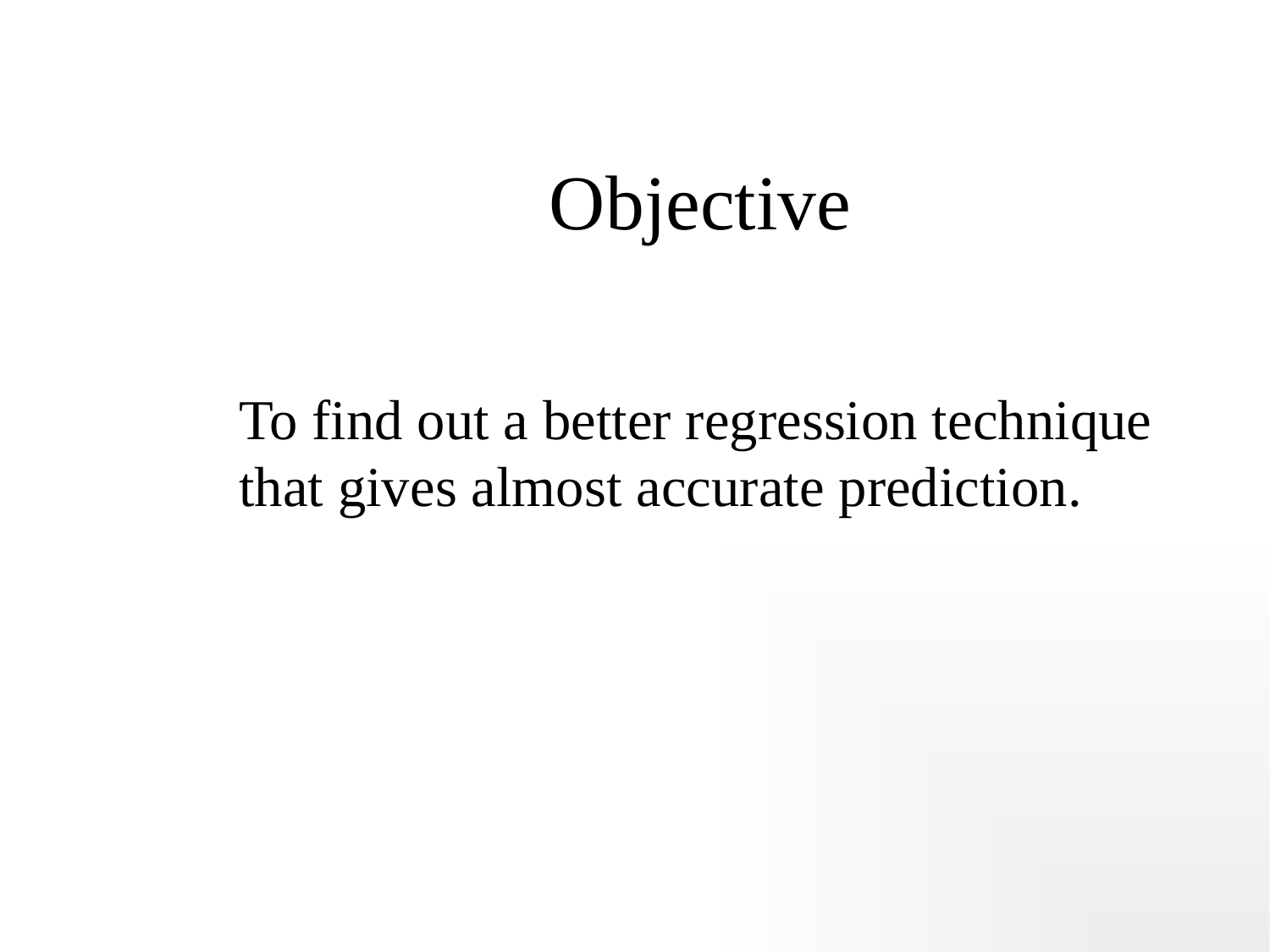

# Objective

	To find out a better regression technique that gives almost accurate prediction.